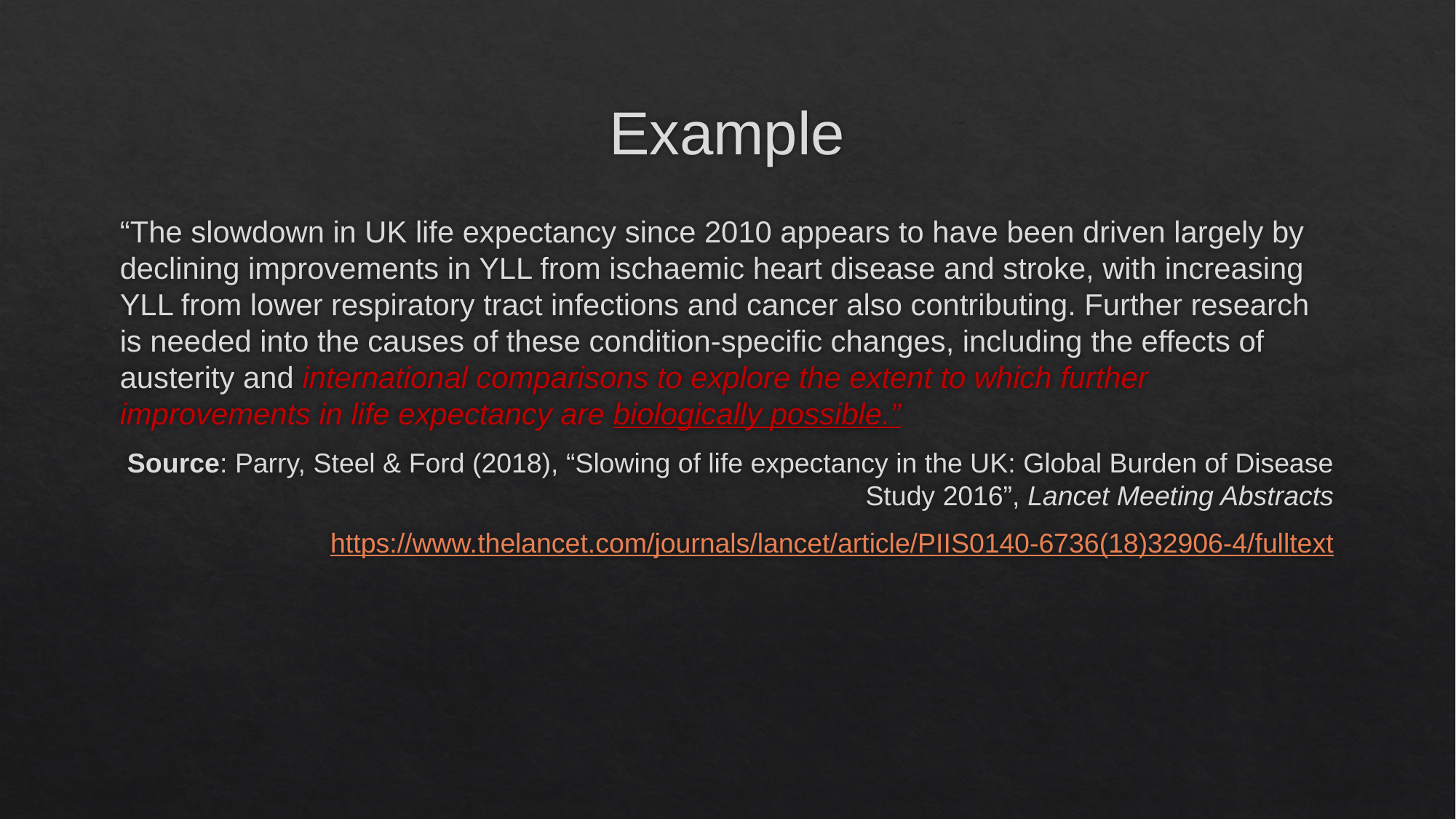

# Example
“The slowdown in UK life expectancy since 2010 appears to have been driven largely by declining improvements in YLL from ischaemic heart disease and stroke, with increasing YLL from lower respiratory tract infections and cancer also contributing. Further research is needed into the causes of these condition-specific changes, including the effects of austerity and international comparisons to explore the extent to which further improvements in life expectancy are biologically possible.”
Source: Parry, Steel & Ford (2018), “Slowing of life expectancy in the UK: Global Burden of Disease Study 2016”, Lancet Meeting Abstracts
https://www.thelancet.com/journals/lancet/article/PIIS0140-6736(18)32906-4/fulltext